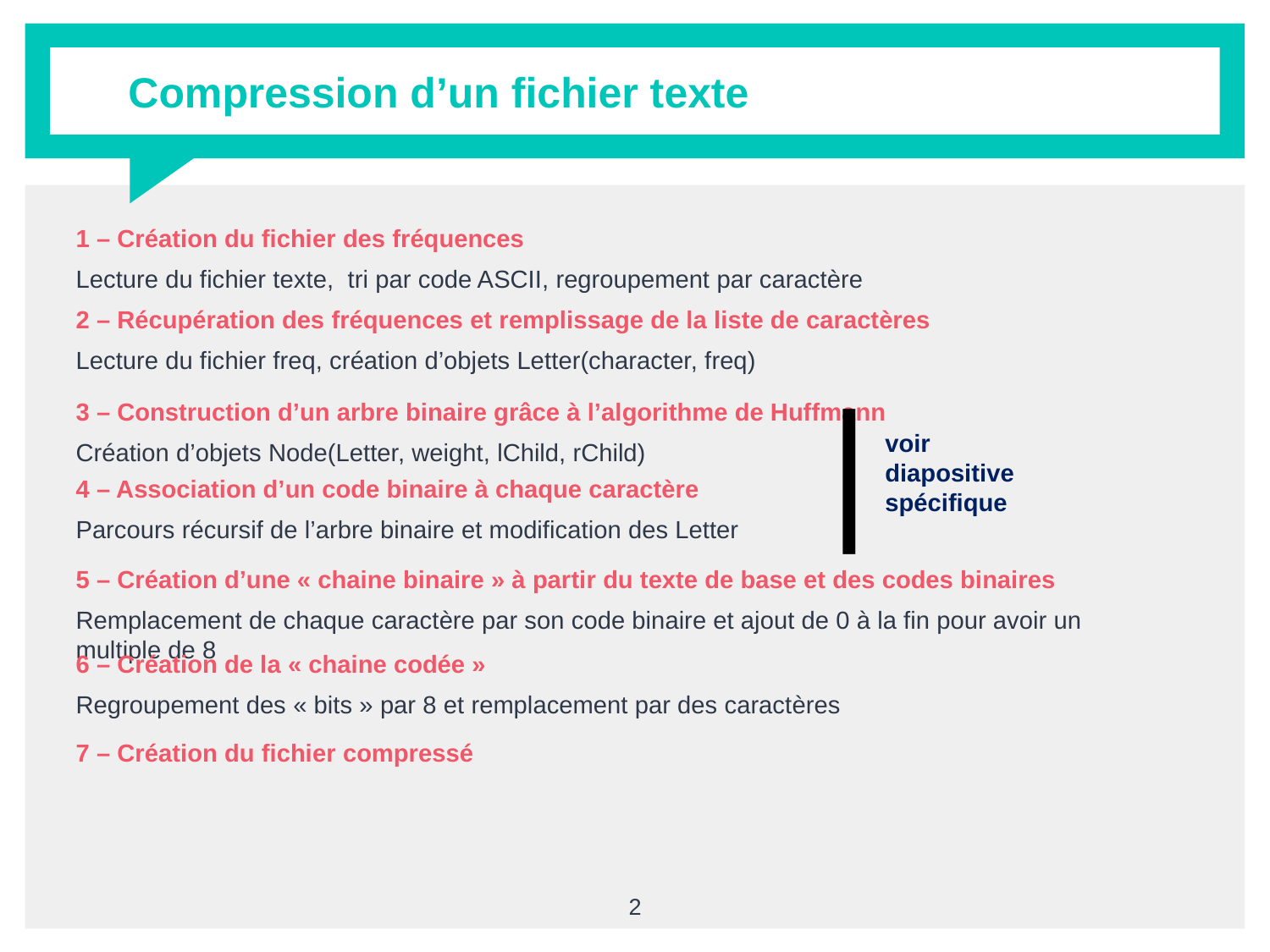

# Compression d’un fichier texte
1 – Création du fichier des fréquences
Lecture du fichier texte,  tri par code ASCII, regroupement par caractère

2 – Récupération des fréquences et remplissage de la liste de caractères
Lecture du fichier freq, création d’objets Letter(character, freq)
|
3 – Construction d’un arbre binaire grâce à l’algorithme de Huffmann
Création d’objets Node(Letter, weight, lChild, rChild)

voir diapositive spécifique
4 – Association d’un code binaire à chaque caractère
Parcours récursif de l’arbre binaire et modification des Letter

5 – Création d’une « chaine binaire » à partir du texte de base et des codes binaires
Remplacement de chaque caractère par son code binaire et ajout de 0 à la fin pour avoir un multiple de 8

6 – Création de la « chaine codée »
Regroupement des « bits » par 8 et remplacement par des caractères

7 – Création du fichier compressé

2